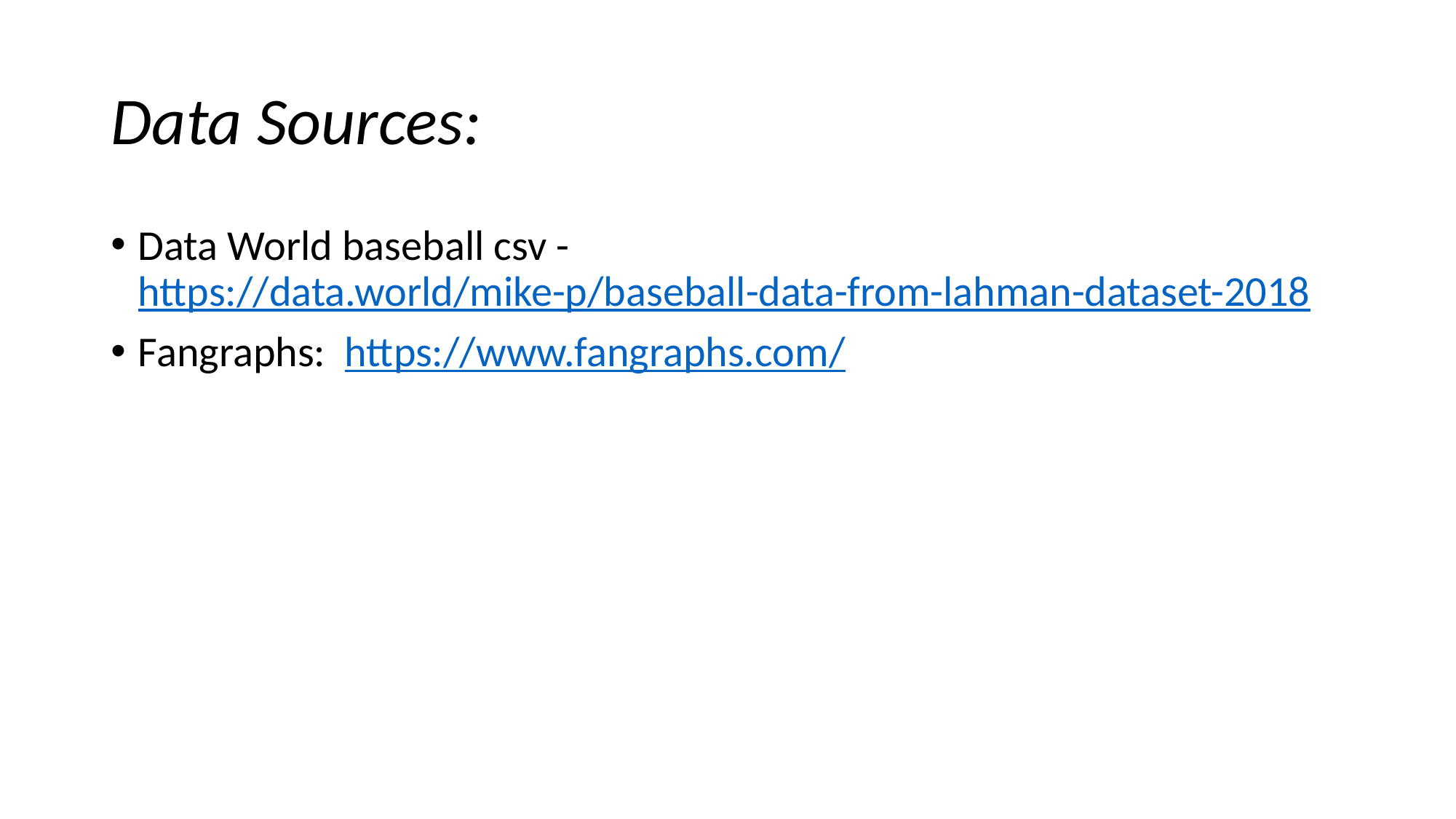

# Data Sources:
Data World baseball csv - https://data.world/mike-p/baseball-data-from-lahman-dataset-2018
Fangraphs:  https://www.fangraphs.com/